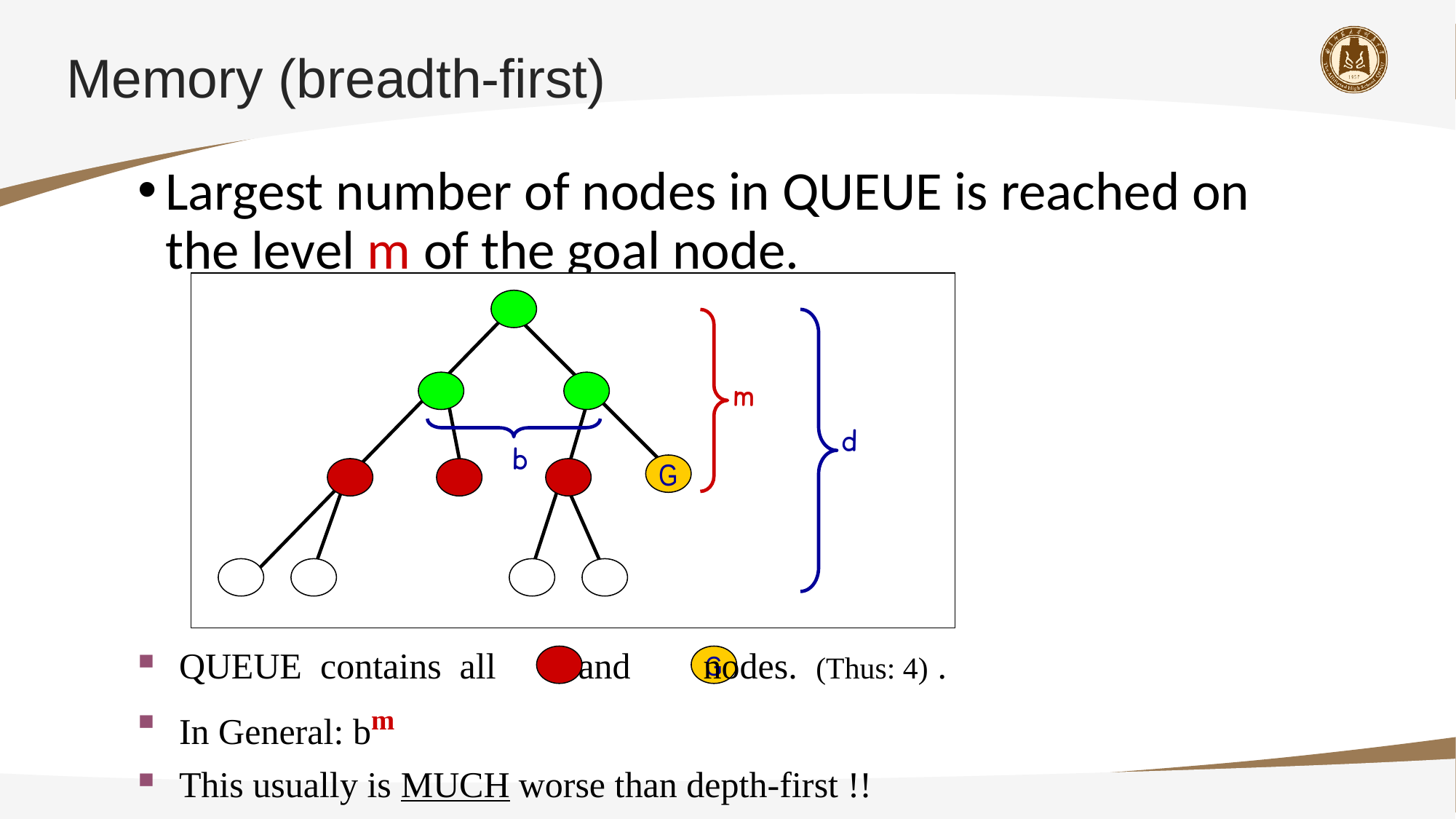

# Memory (breadth-first)
Largest number of nodes in QUEUE is reached on the level m of the goal node.

m

d
b
G

QUEUE  contains  all         and        nodes.  (Thus: 4) .
In General: bm
This usually is MUCH worse than depth-first !!

G